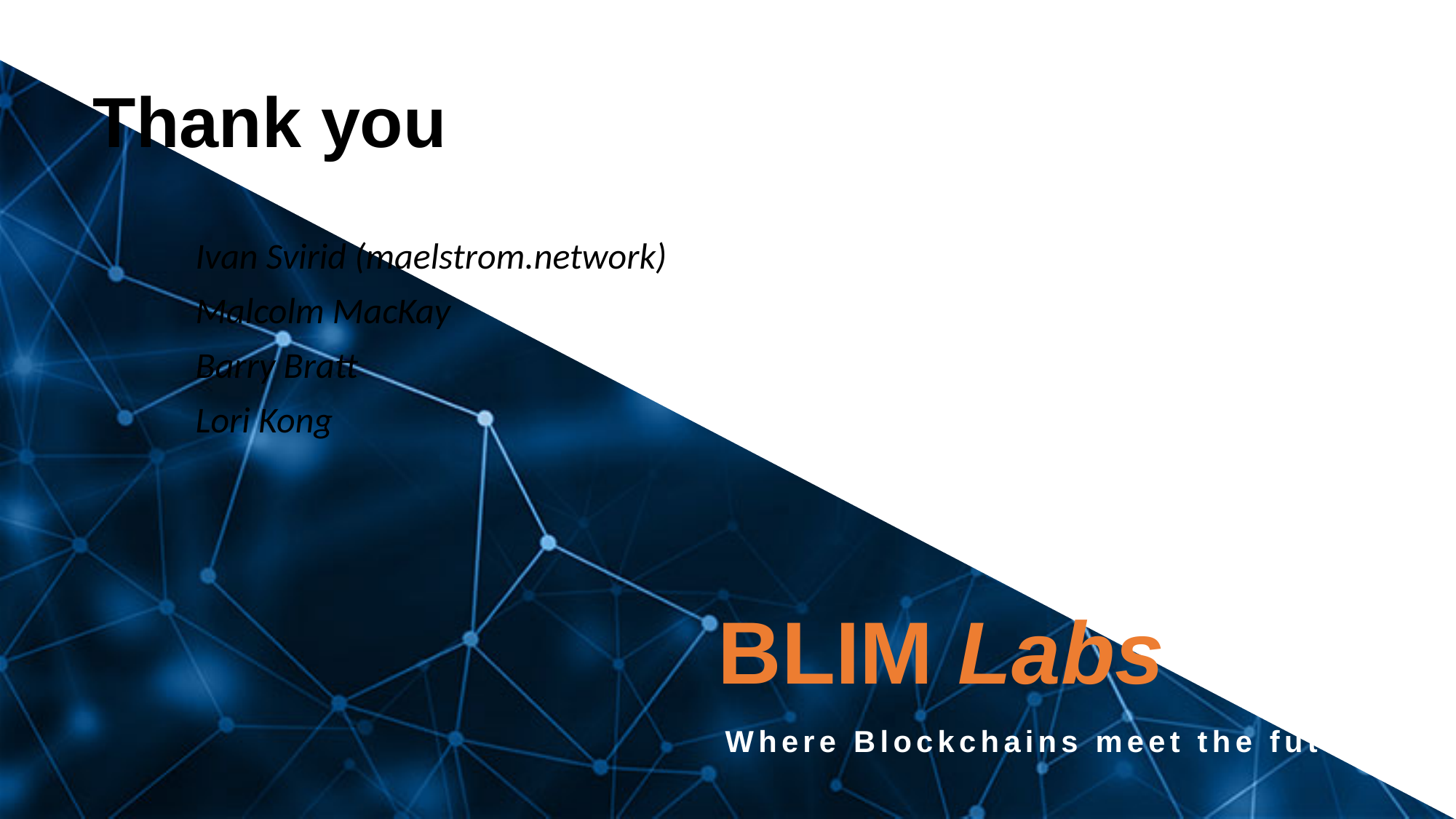

# Thank you
Ivan Svirid (maelstrom.network)
Malcolm MacKay
Barry Bratt
Lori Kong
BLIM Labs